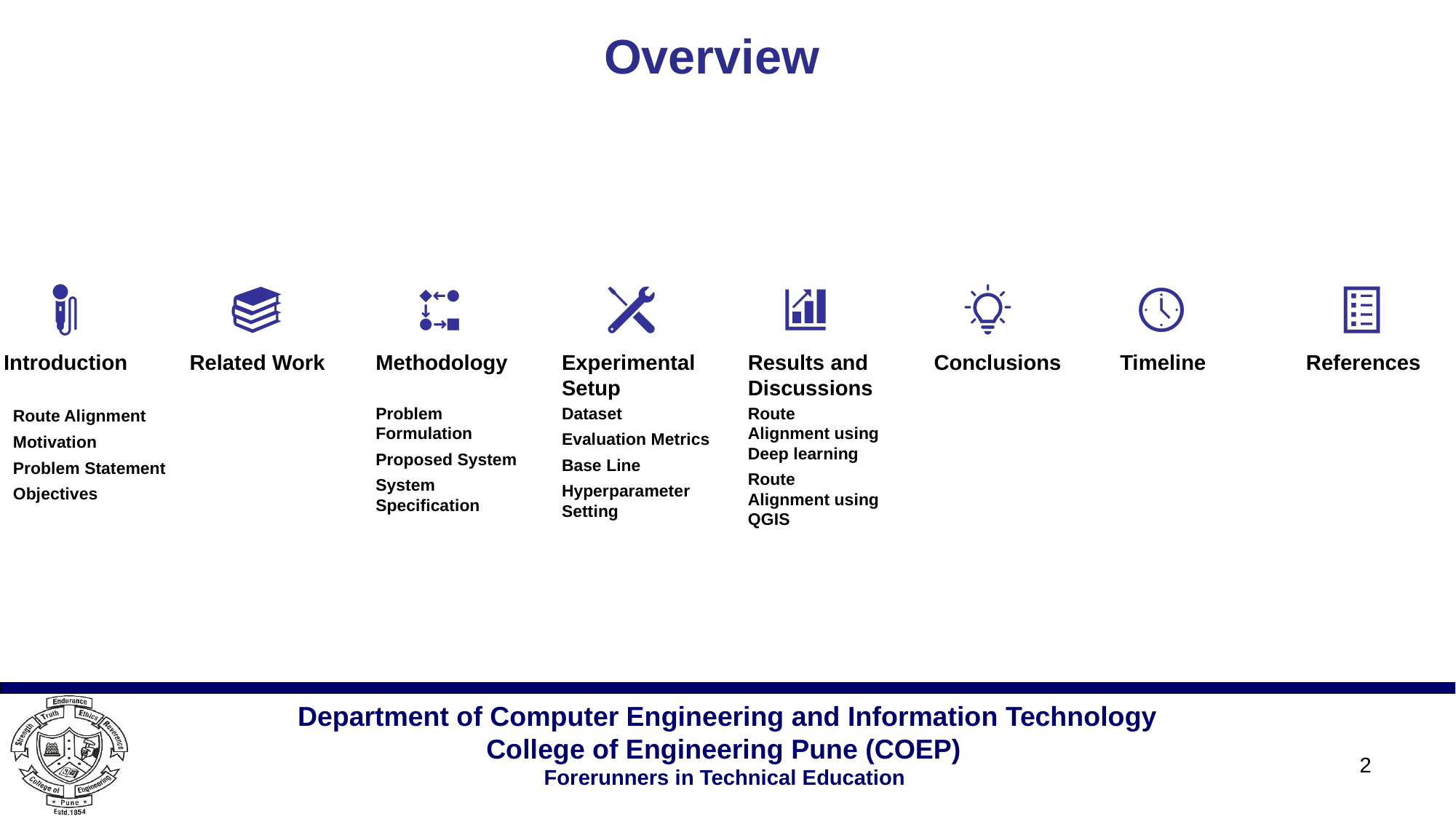

Overview
Introduction
Related Work
Route Alignment
Motivation
Problem Statement
Objectives
Methodology
Problem Formulation
Proposed System
System Specification
Experimental Setup
Dataset
Evaluation Metrics
Base Line
Hyperparameter Setting
Results and Discussions
Route Alignment using Deep learning
Route Alignment using QGIS
Conclusions
Timeline
References
2